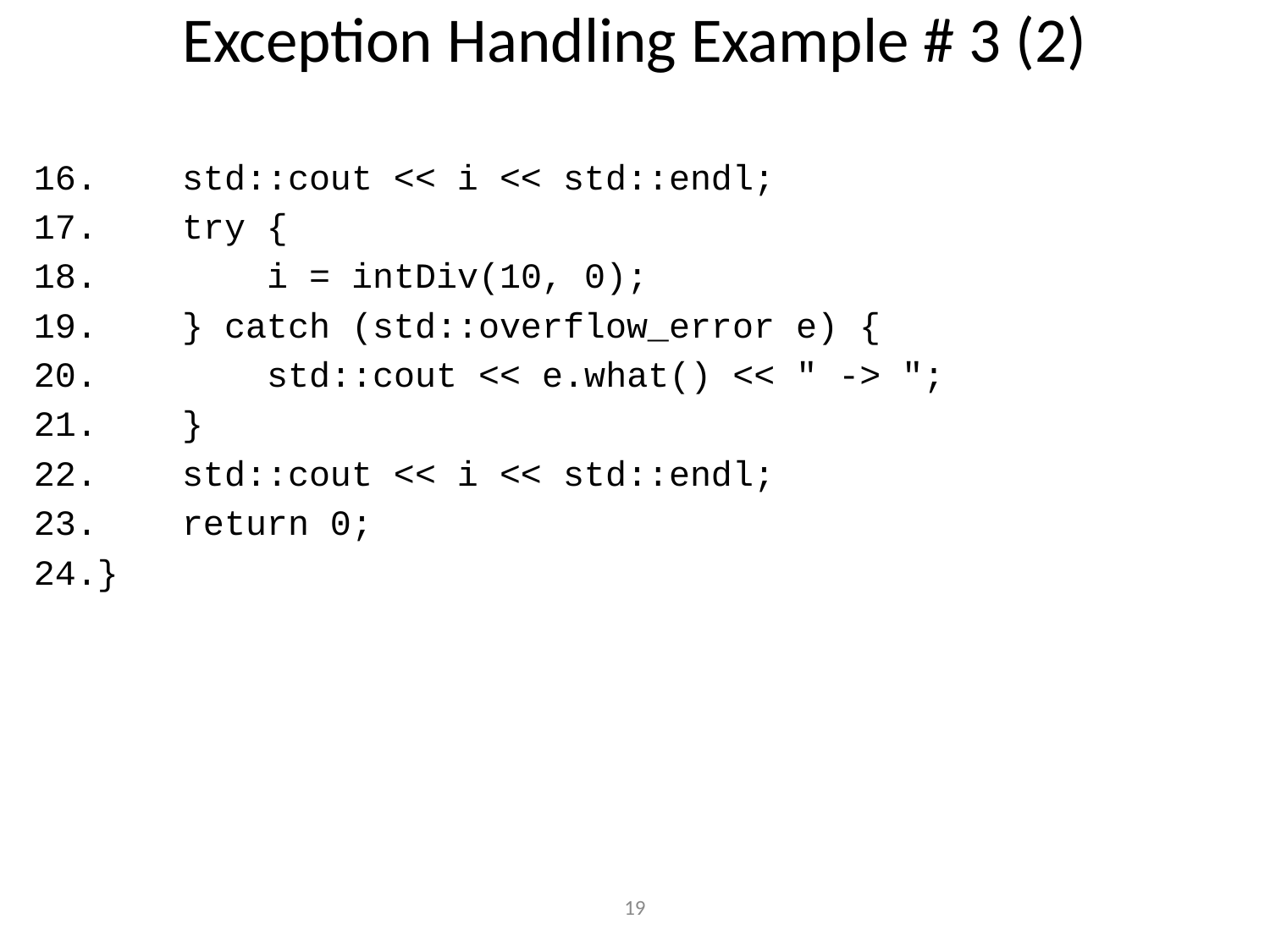

# Exception Handling Example # 3 (2)
    std::cout << i << std::endl;
    try {
        i = intDiv(10, 0);
    } catch (std::overflow_error e) {
        std::cout << e.what() << " -> ";
    }
    std::cout << i << std::endl;
    return 0;
}

19